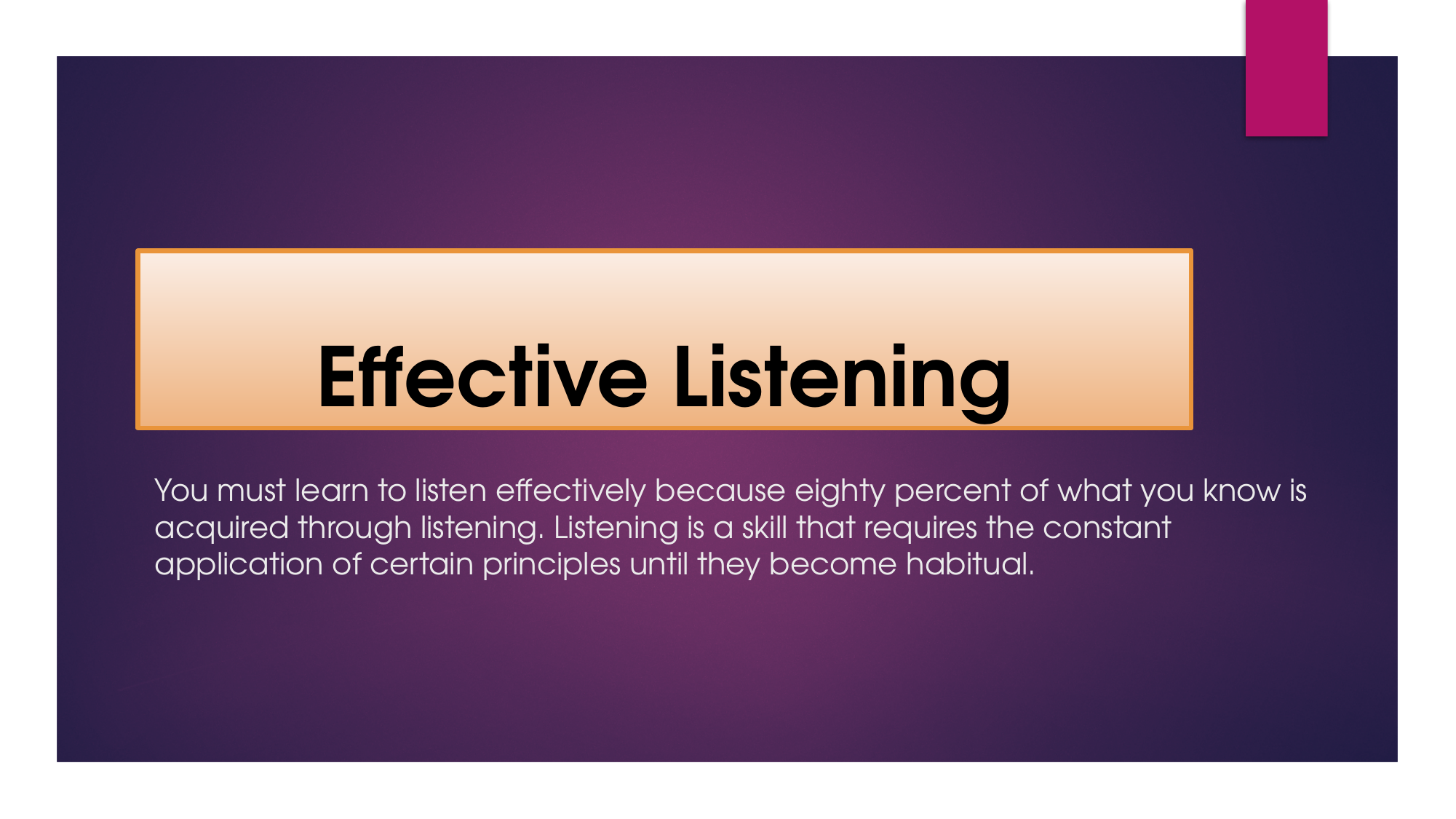

# Effective Listening
You must learn to listen effectively because eighty percent of what you know is acquired through listening. Listening is a skill that requires the constant application of certain principles until they become habitual.